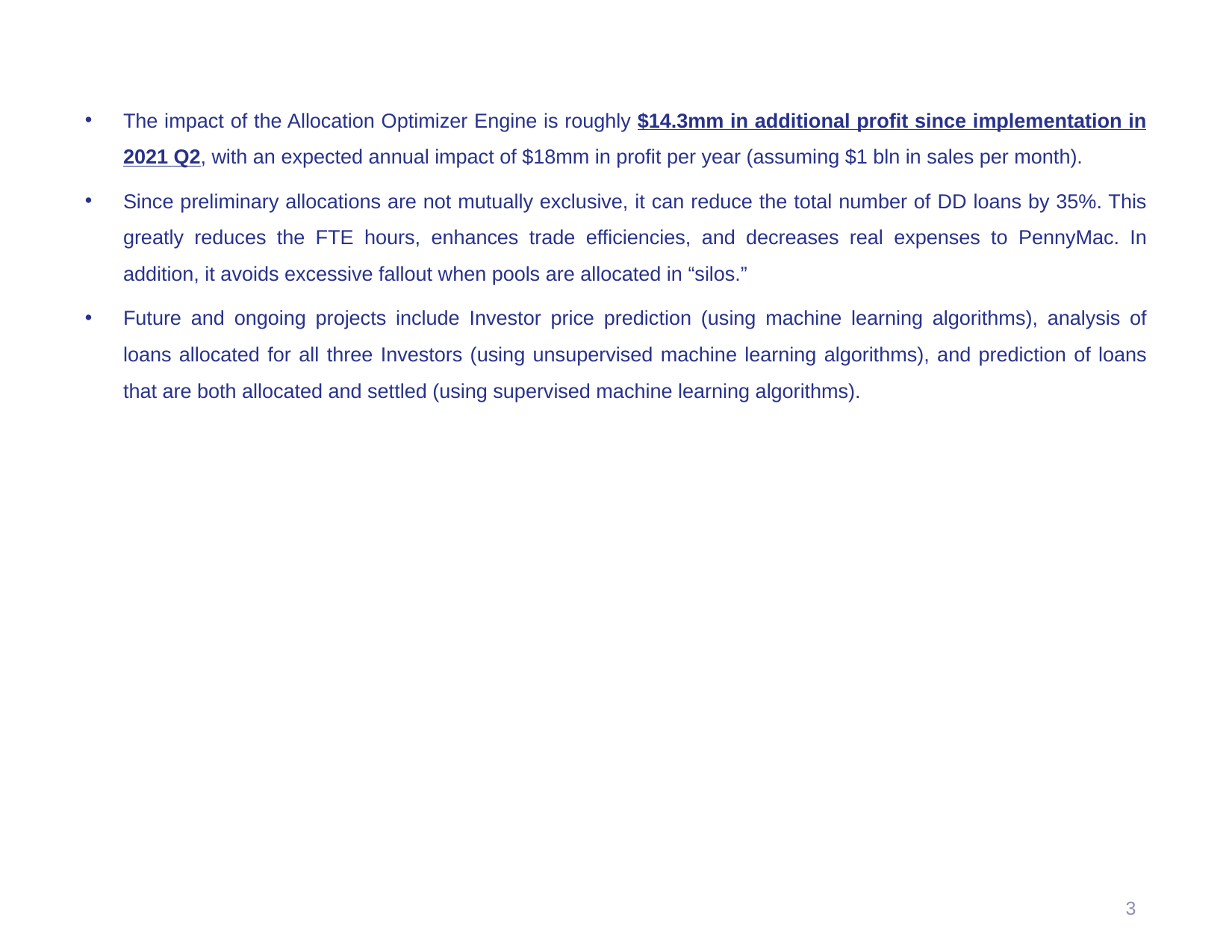

Monetary and Operational Impact of Allocation Engine
The impact of the Allocation Optimizer Engine is roughly $14.3mm in additional profit since implementation in 2021 Q2, with an expected annual impact of $18mm in profit per year (assuming $1 bln in sales per month).
Since preliminary allocations are not mutually exclusive, it can reduce the total number of DD loans by 35%. This greatly reduces the FTE hours, enhances trade efficiencies, and decreases real expenses to PennyMac. In addition, it avoids excessive fallout when pools are allocated in “silos.”
Future and ongoing projects include Investor price prediction (using machine learning algorithms), analysis of loans allocated for all three Investors (using unsupervised machine learning algorithms), and prediction of loans that are both allocated and settled (using supervised machine learning algorithms).
3